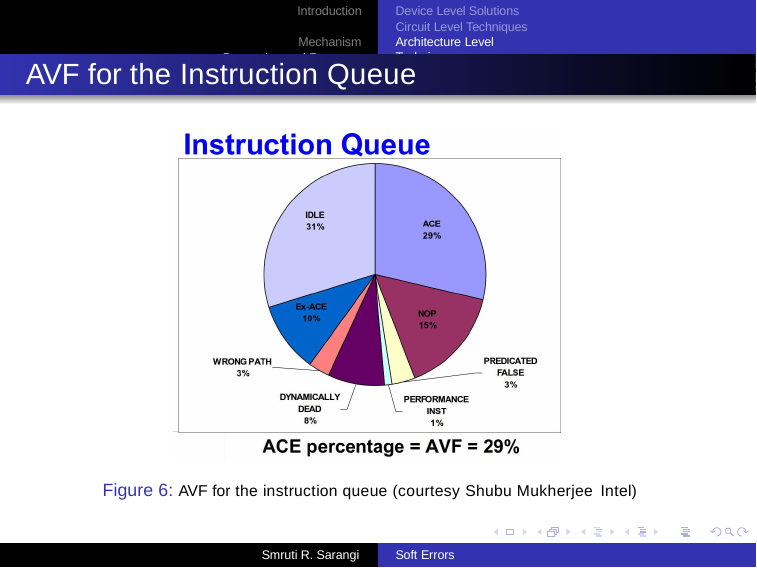

Introduction  Mechanism
Prevention and Recovery

Device Level Solutions  Circuit Level Techniques
Architecture Level Techniques
AVF for the Instruction Queue

Figure 6: AVF for the instruction queue (courtesy Shubu Mukherjee Intel)

Smruti R. Sarangi
Soft Errors